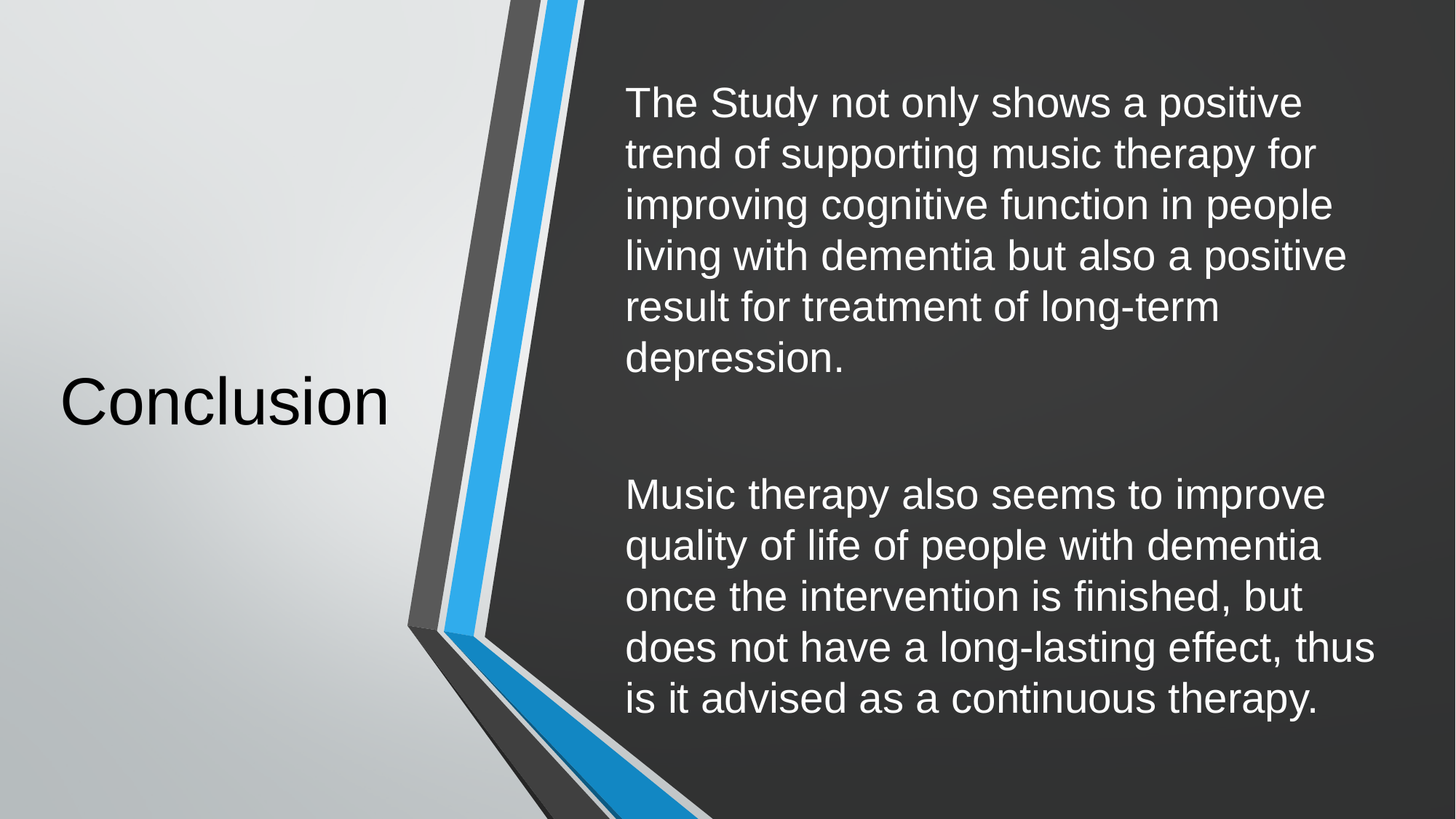

# Conclusion
The Study not only shows a positive trend of supporting music therapy for improving cognitive function in people living with dementia but also a positive result for treatment of long-term depression.

Music therapy also seems to improve quality of life of people with dementia once the intervention is finished, but does not have a long-lasting effect, thus is it advised as a continuous therapy.